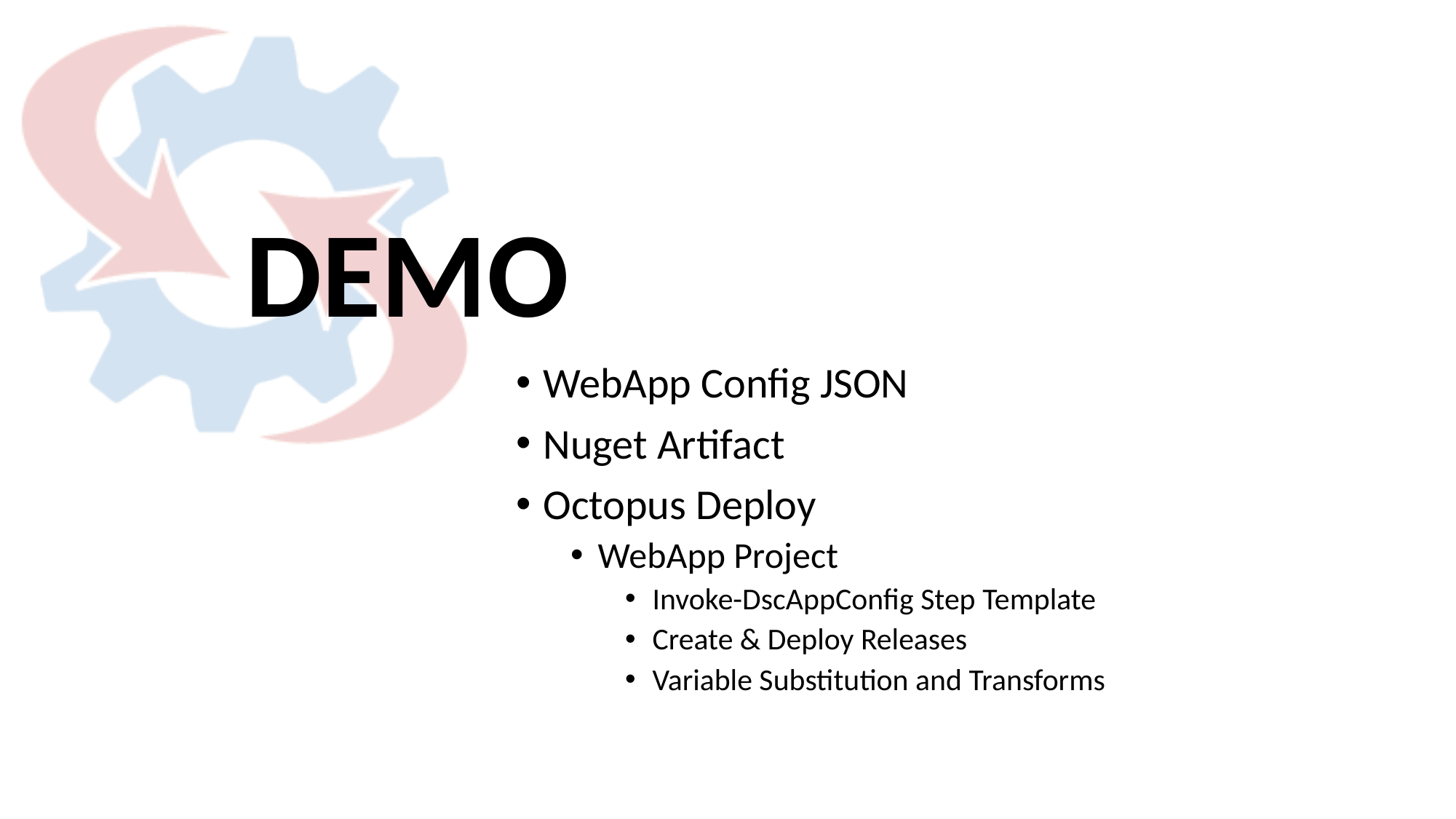

WebApp Config JSON
Nuget Artifact
Octopus Deploy
WebApp Project
Invoke-DscAppConfig Step Template
Create & Deploy Releases
Variable Substitution and Transforms